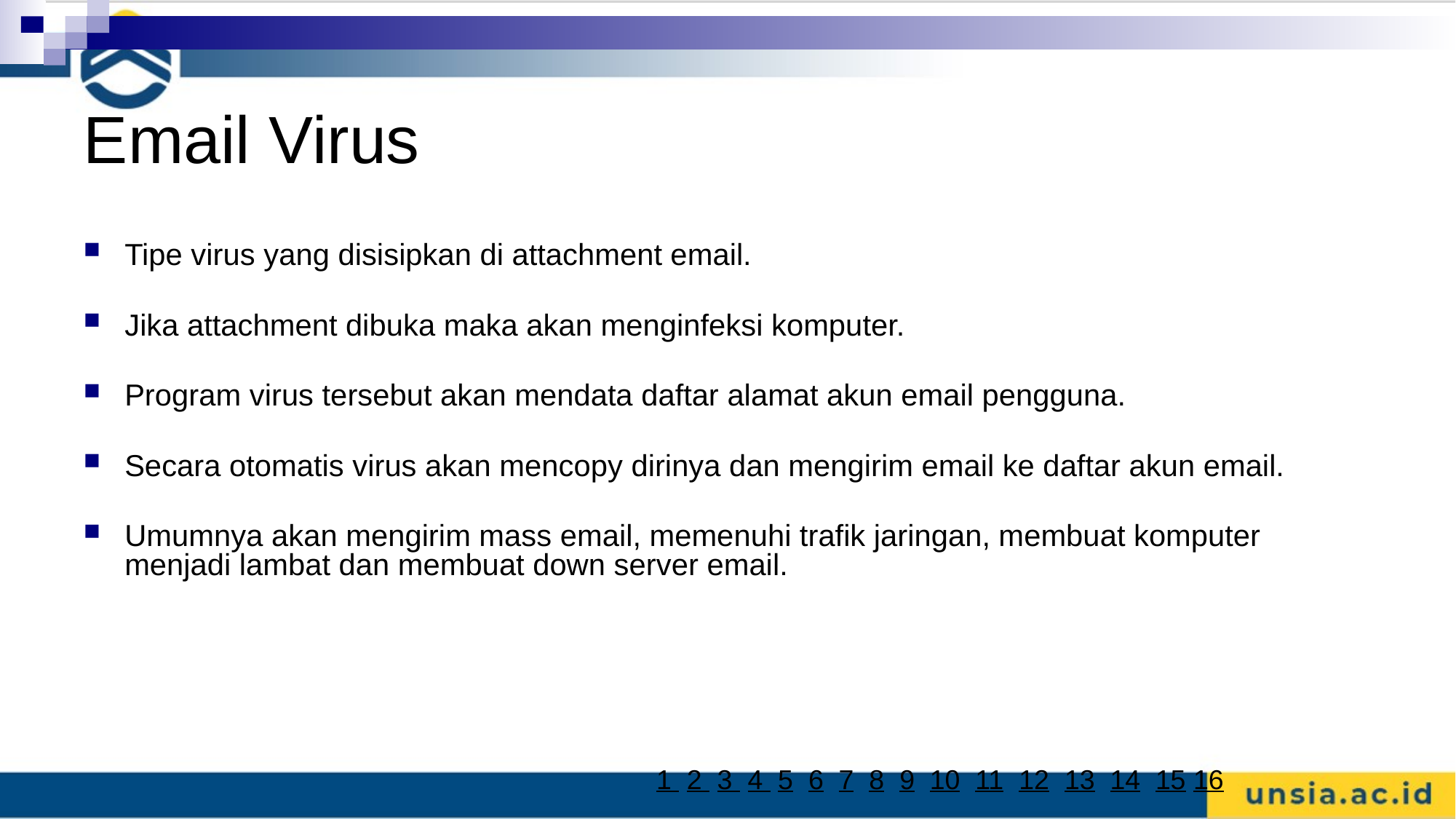

# Email Virus
Tipe virus yang disisipkan di attachment email.

Jika attachment dibuka maka akan menginfeksi komputer.

Program virus tersebut akan mendata daftar alamat akun email pengguna.

Secara otomatis virus akan mencopy dirinya dan mengirim email ke daftar akun email.

Umumnya akan mengirim mass email, memenuhi trafik jaringan, membuat komputer menjadi lambat dan membuat down server email.

1  2  3  4  5  6  7  8  9  10  11  12  13  14  15 16